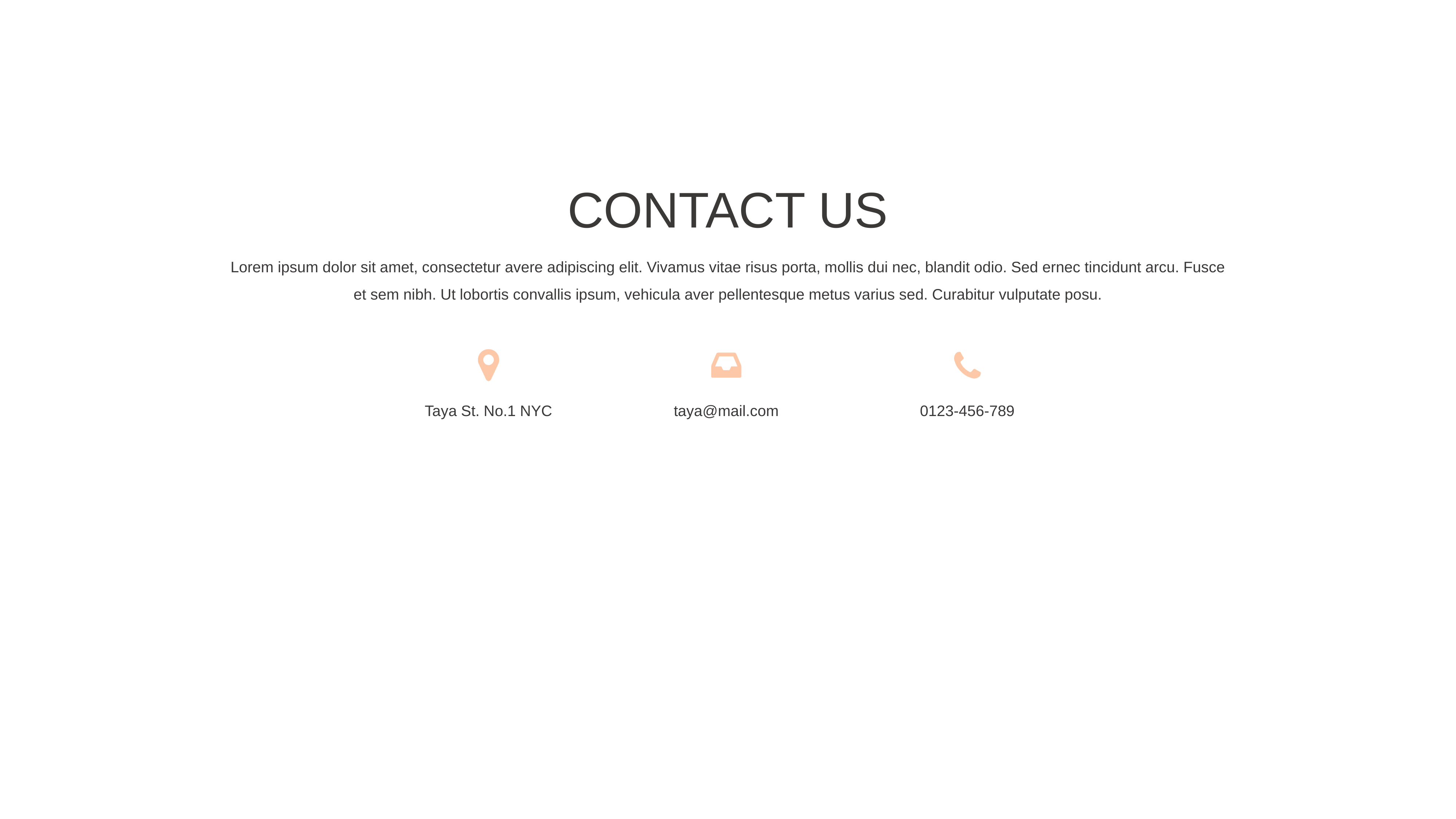

CONTACT US

Lorem ipsum dolor sit amet, consectetur avere adipiscing elit. Vivamus vitae risus porta, mollis dui nec, blandit odio. Sed ernec tincidunt arcu. Fusce et sem nibh. Ut lobortis convallis ipsum, vehicula aver pellentesque metus varius sed. Curabitur vulputate posu.

Taya St. No.1 NYC
taya@mail.com
0123-456-789